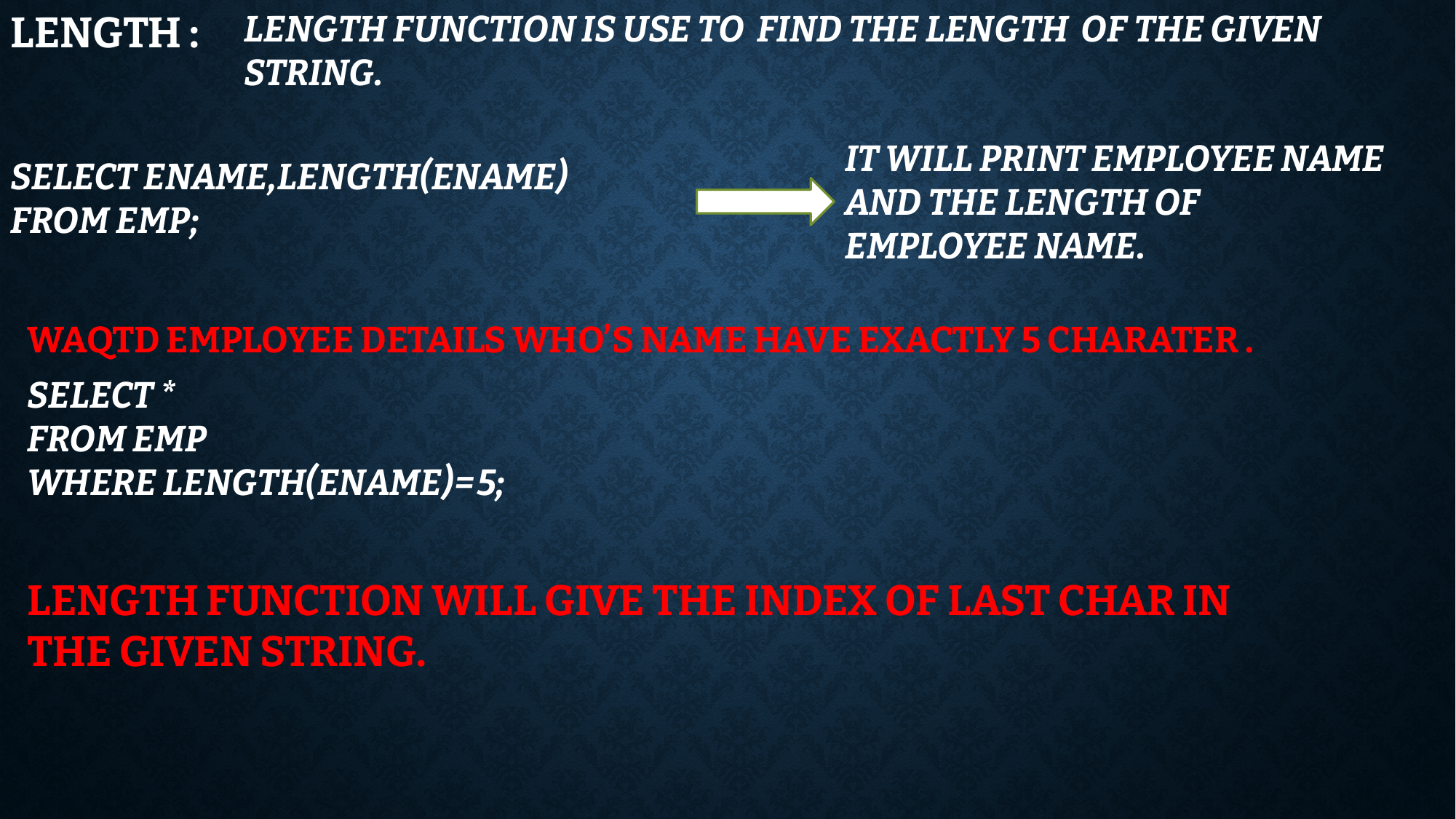

LENGTH :
LENGTH FUNCTION IS USE TO  FIND THE LENGTH  OF THE GIVEN STRING.
IT WILL PRINT EMPLOYEE NAME AND THE LENGTH OF EMPLOYEE NAME.
SELECT ENAME,LENGTH(ENAME)
FROM EMP;

WAQTD EMPLOYEE DETAILS WHO’S NAME HAVE EXACTLY 5 CHARATER .
SELECT *
FROM EMP
WHERE LENGTH(ENAME)=5;
LENGTH FUNCTION WILL GIVE THE INDEX OF LAST CHAR IN THE GIVEN STRING.